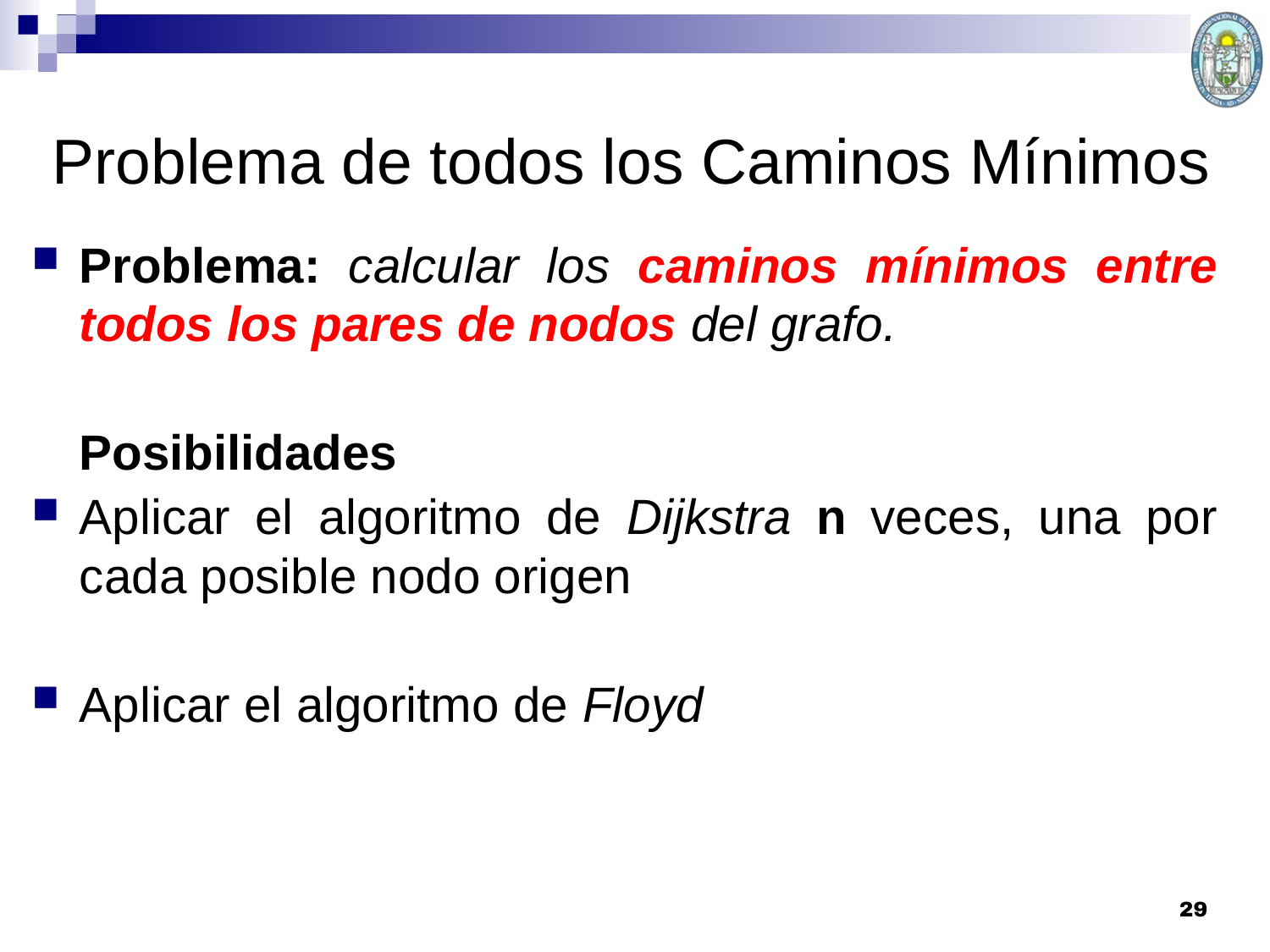

# Problema de todos los Caminos Mínimos
Problema: calcular los caminos mínimos entre todos los pares de nodos del grafo.

	Posibilidades
Aplicar el algoritmo de Dijkstra n veces, una por cada posible nodo origen

Aplicar el algoritmo de Floyd
29